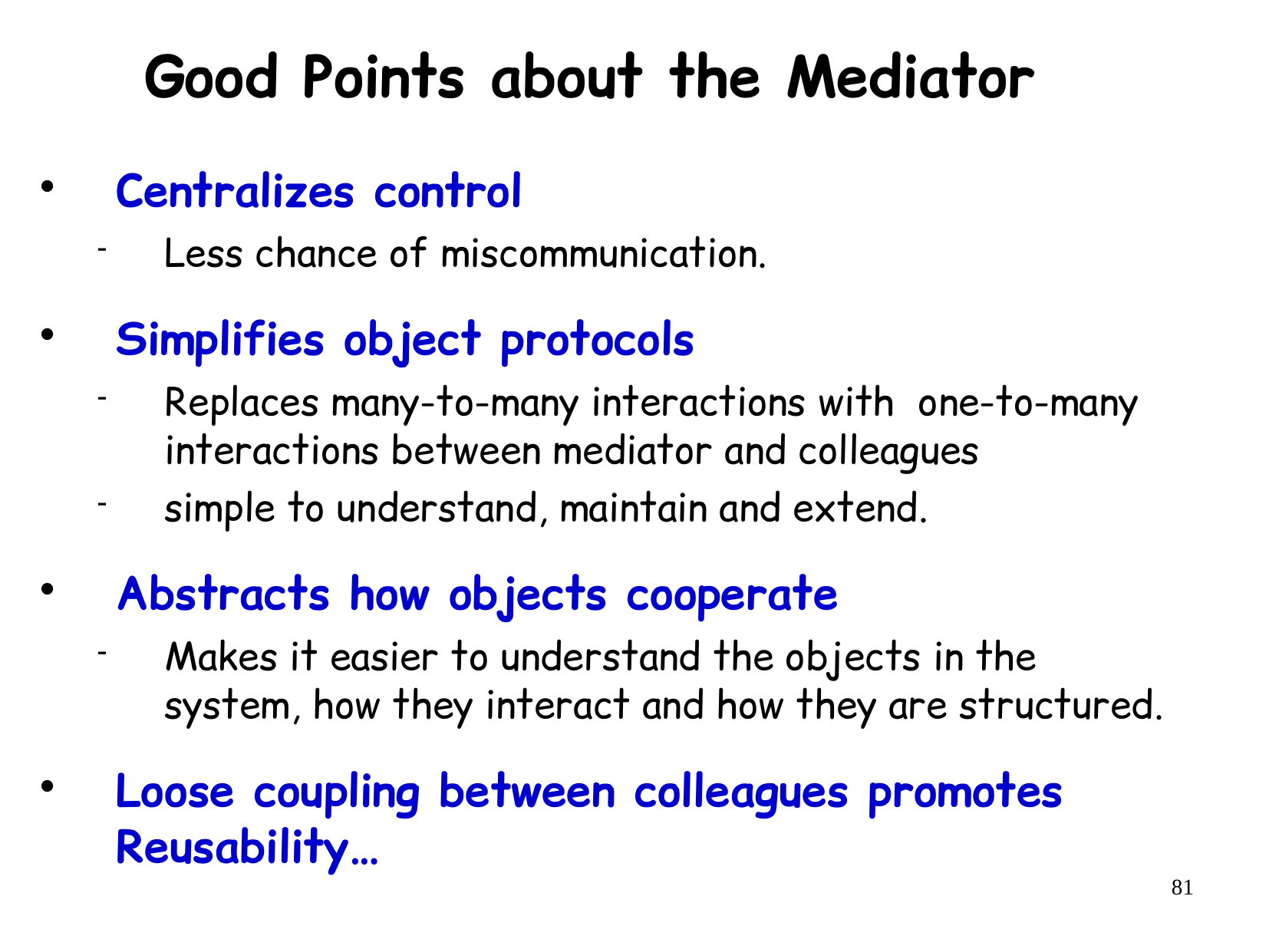

# Good Points about the Mediator
Centralizes control
Less chance of miscommunication.
Simplifies object protocols
Replaces many-to-many interactions with  one-to-many interactions between mediator and colleagues
simple to understand, maintain and extend.
Abstracts how objects cooperate
Makes it easier to understand the objects in the system, how they interact and how they are structured.
Loose coupling between colleagues promotes Reusability…